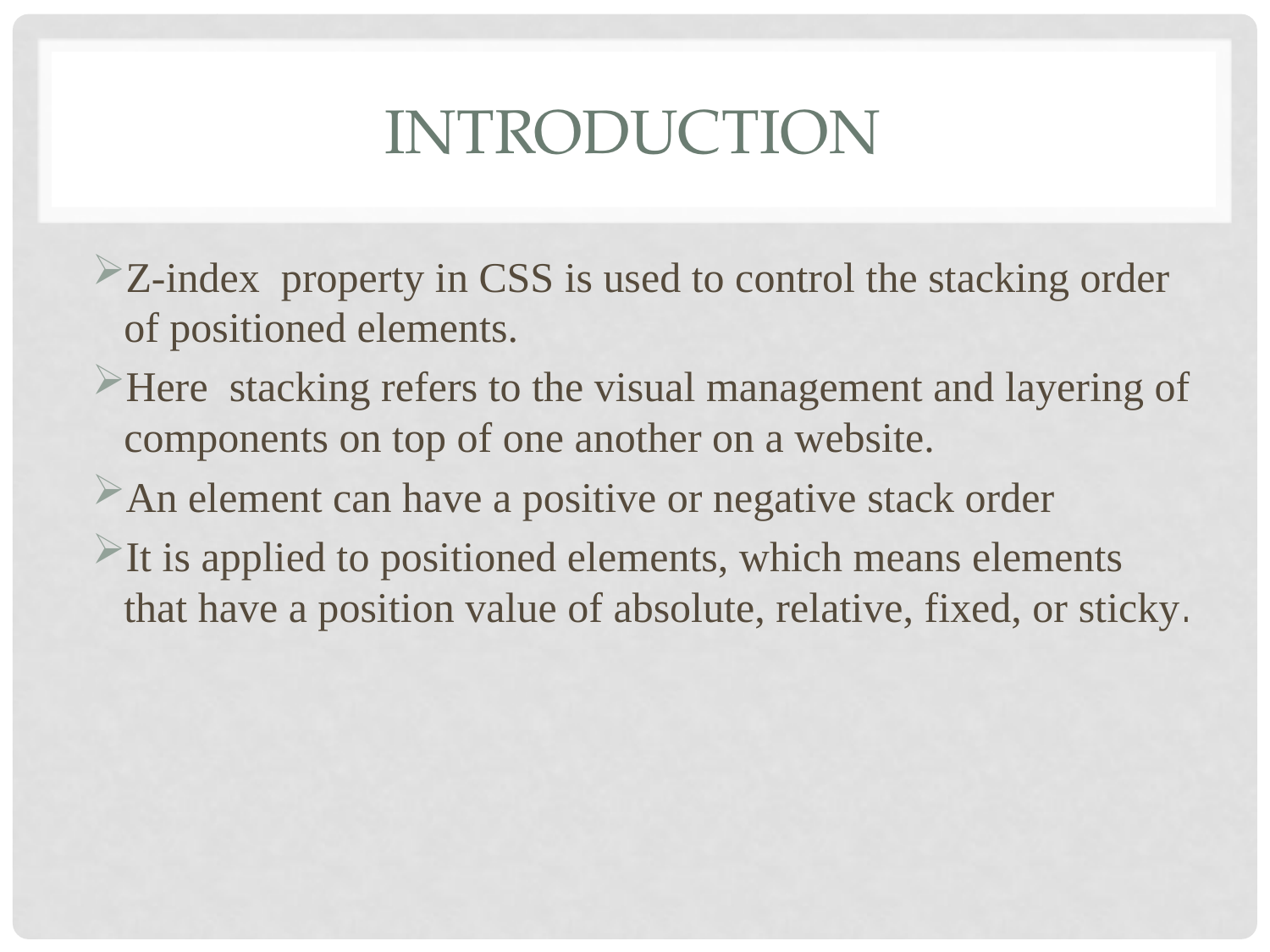

# IntRODUCTION
Z-index  property in CSS is used to control the stacking order of positioned elements.
Here  stacking refers to the visual management and layering of components on top of one another on a website.
An element can have a positive or negative stack order
It is applied to positioned elements, which means elements that have a position value of absolute, relative, fixed, or sticky.